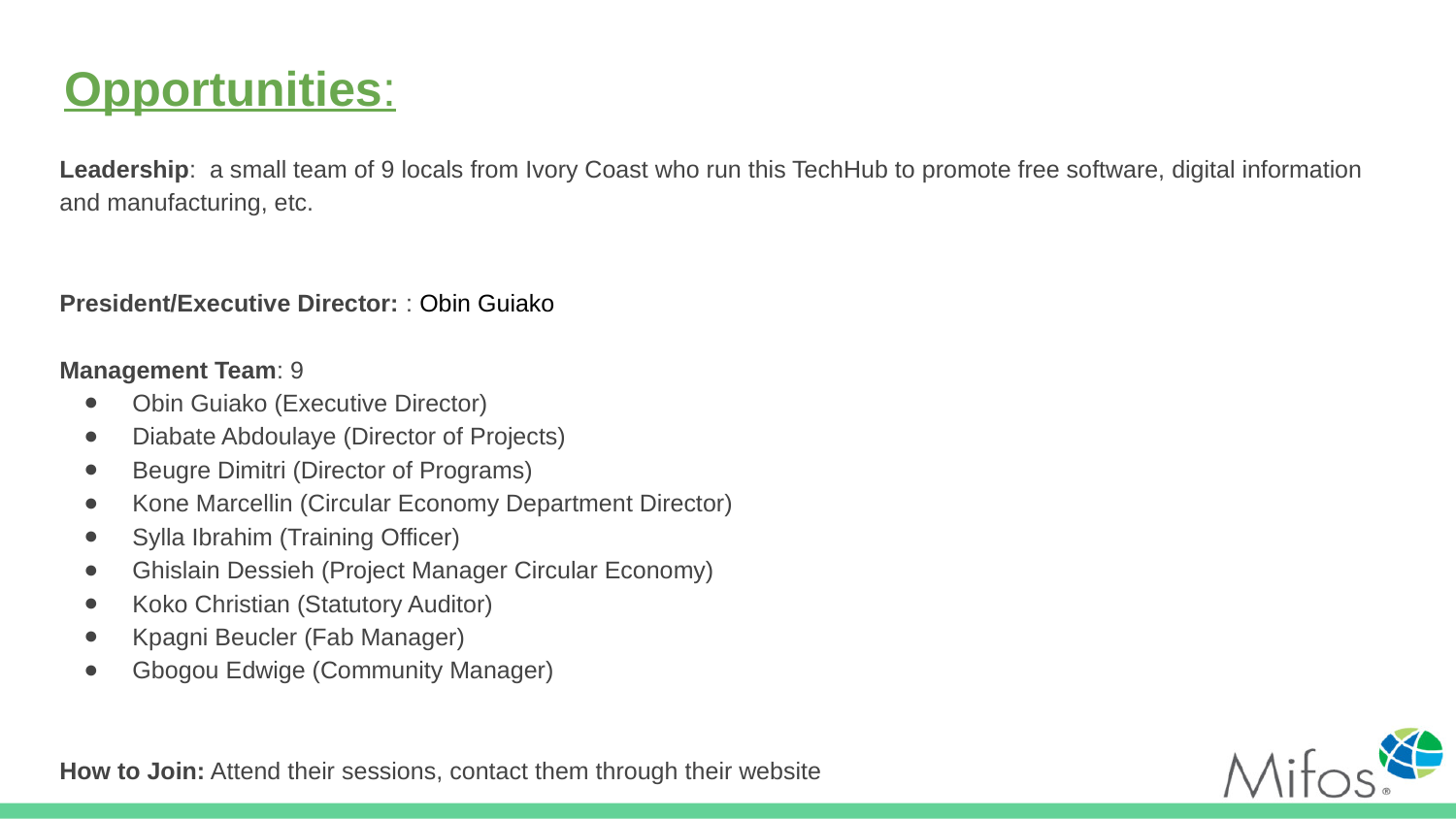

# Opportunities:

Leadership:  a small team of 9 locals from Ivory Coast who run this TechHub to promote free software, digital information and manufacturing, etc.

President/Executive Director: : Obin Guiako

Management Team: 9
Obin Guiako (Executive Director)
Diabate Abdoulaye (Director of Projects)
Beugre Dimitri (Director of Programs)
Kone Marcellin (Circular Economy Department Director)
Sylla Ibrahim (Training Officer)
Ghislain Dessieh (Project Manager Circular Economy)
Koko Christian (Statutory Auditor)
Kpagni Beucler (Fab Manager)
Gbogou Edwige (Community Manager)

How to Join: Attend their sessions, contact them through their website